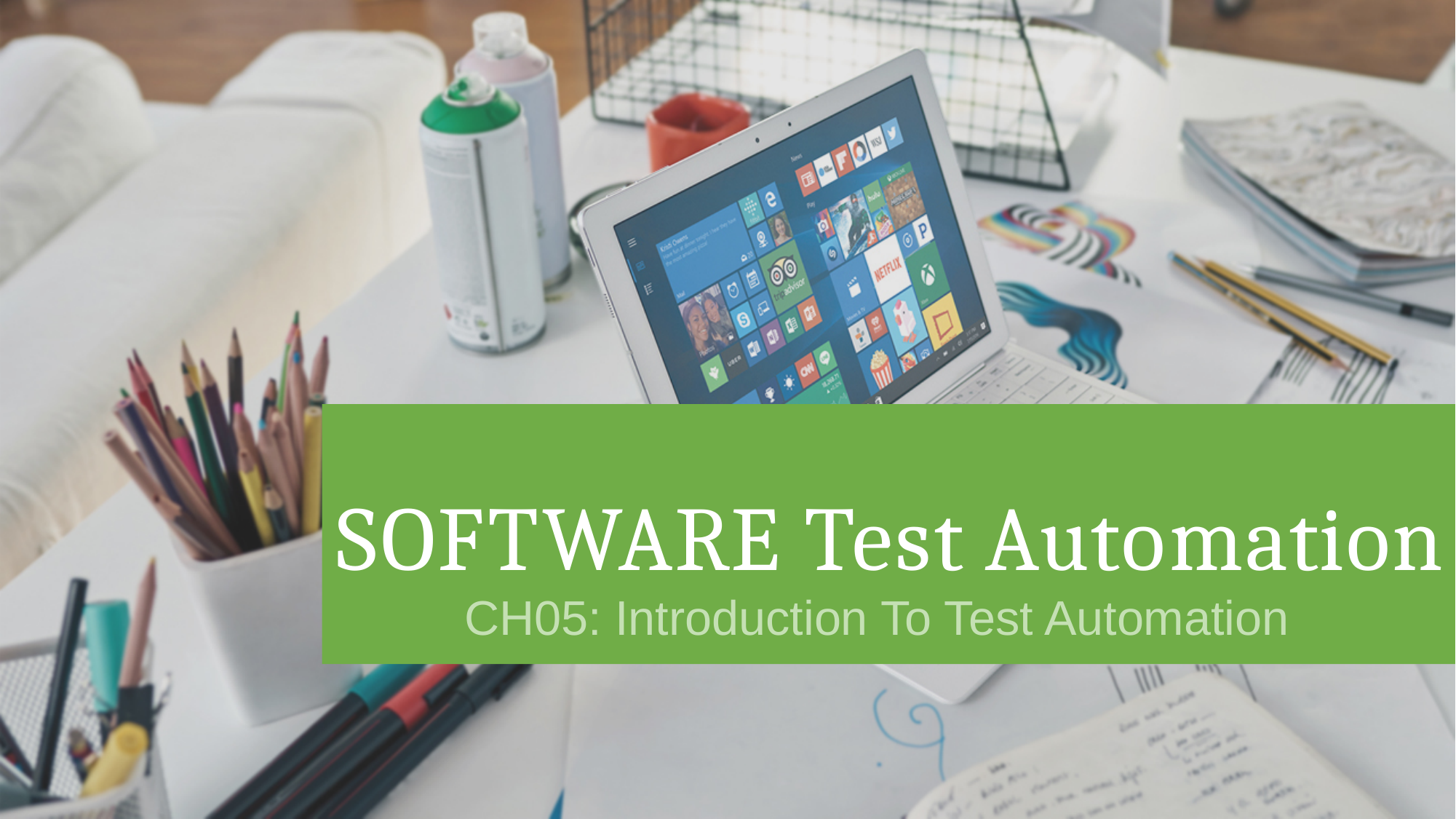

# SOFTWARE Test Automation
CH05: Introduction To Test Automation